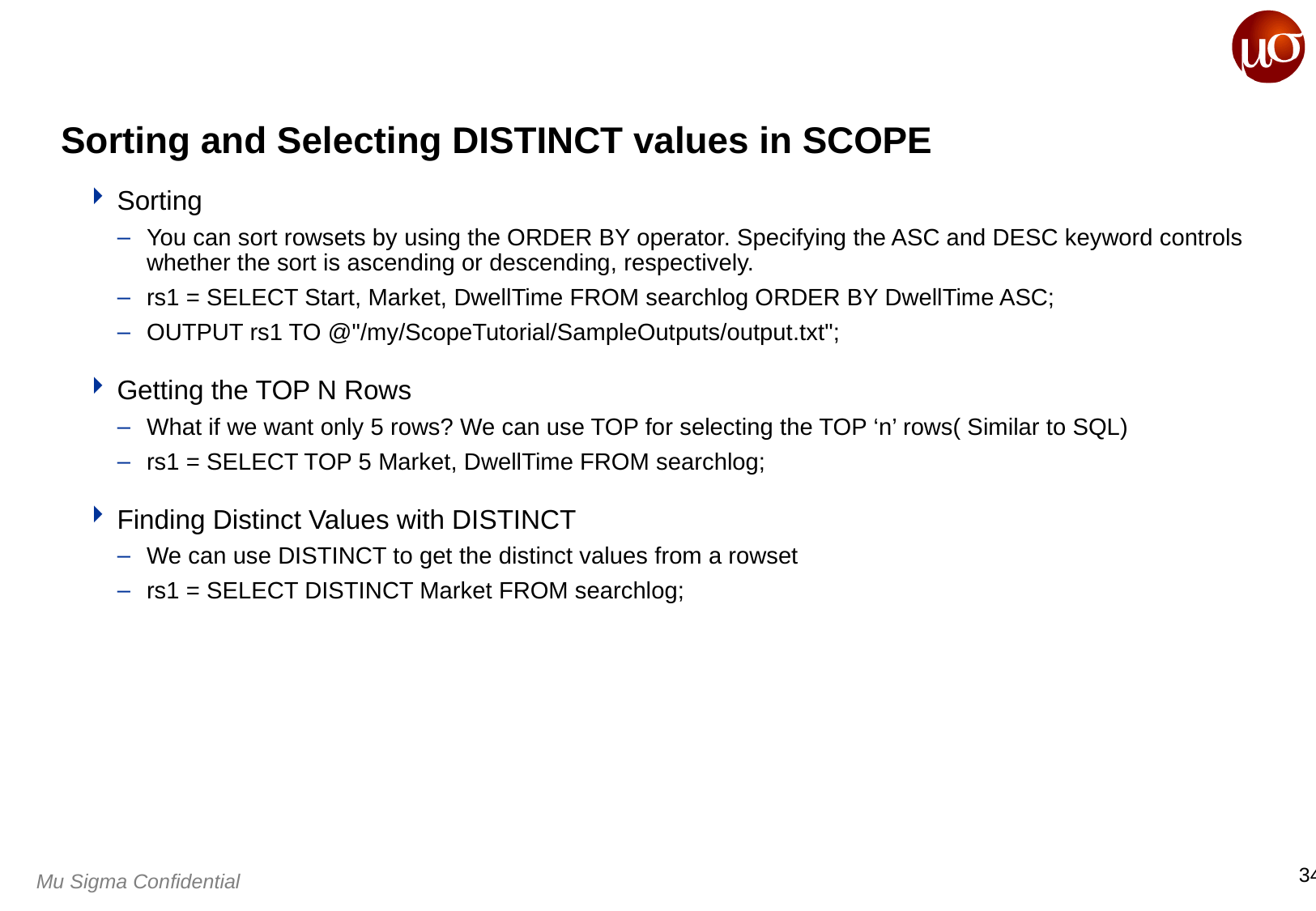

# Sorting and Selecting DISTINCT values in SCOPE
Sorting
You can sort rowsets by using the ORDER BY operator. Specifying the ASC and DESC keyword controls whether the sort is ascending or descending, respectively.
rs1 = SELECT Start, Market, DwellTime FROM searchlog ORDER BY DwellTime ASC;
OUTPUT rs1 TO @"/my/ScopeTutorial/SampleOutputs/output.txt";
Getting the TOP N Rows
What if we want only 5 rows? We can use TOP for selecting the TOP ‘n’ rows( Similar to SQL)
rs1 = SELECT TOP 5 Market, DwellTime FROM searchlog;
Finding Distinct Values with DISTINCT
We can use DISTINCT to get the distinct values from a rowset
rs1 = SELECT DISTINCT Market FROM searchlog;